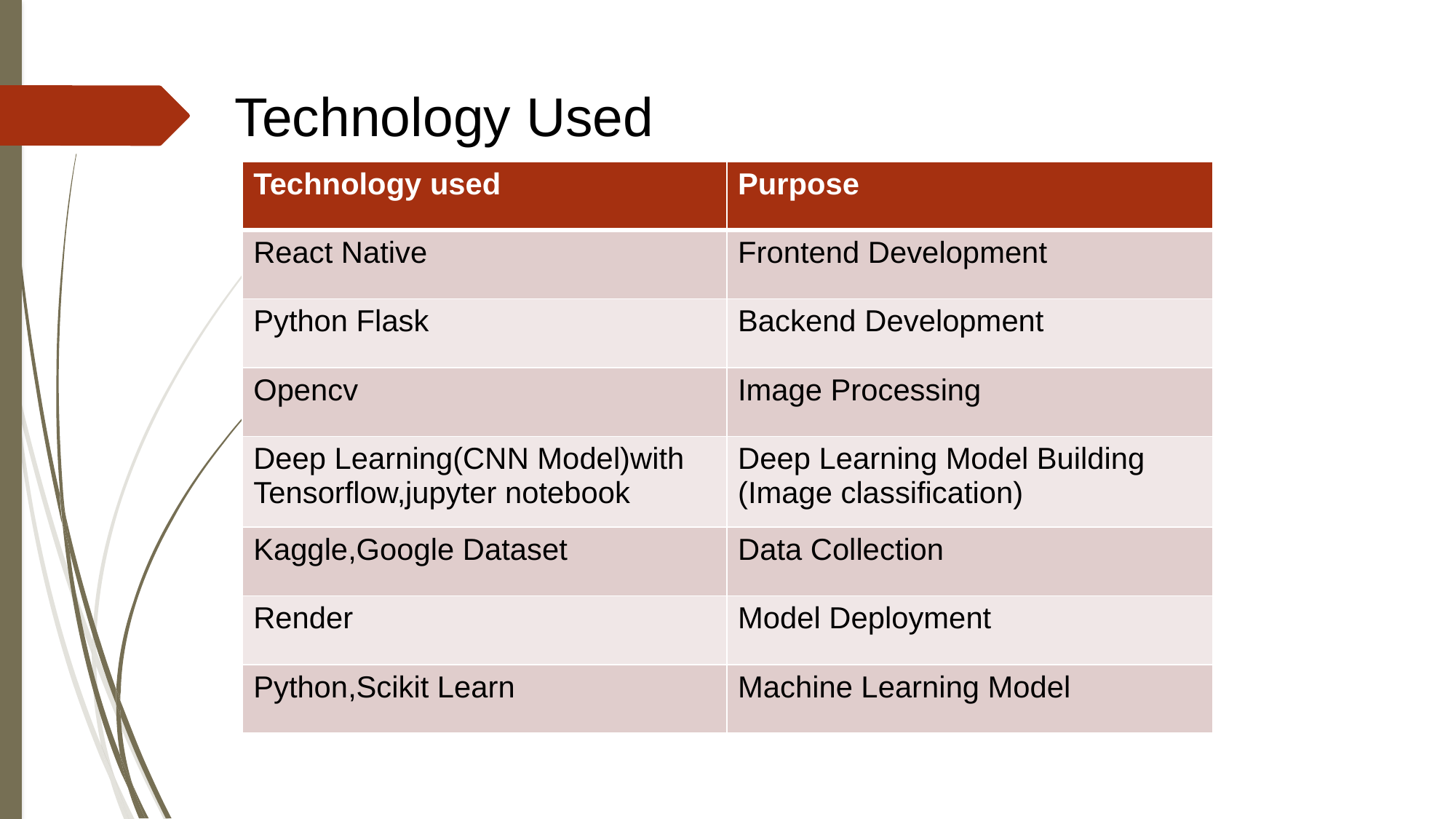

Technology Used
| Technology used | Purpose |
| --- | --- |
| React Native | Frontend Development |
| Python Flask | Backend Development |
| Opencv | Image Processing |
| Deep Learning(CNN Model)with Tensorflow,jupyter notebook | Deep Learning Model Building (Image classification) |
| Kaggle,Google Dataset | Data Collection |
| Render | Model Deployment |
| Python,Scikit Learn | Machine Learning Model |